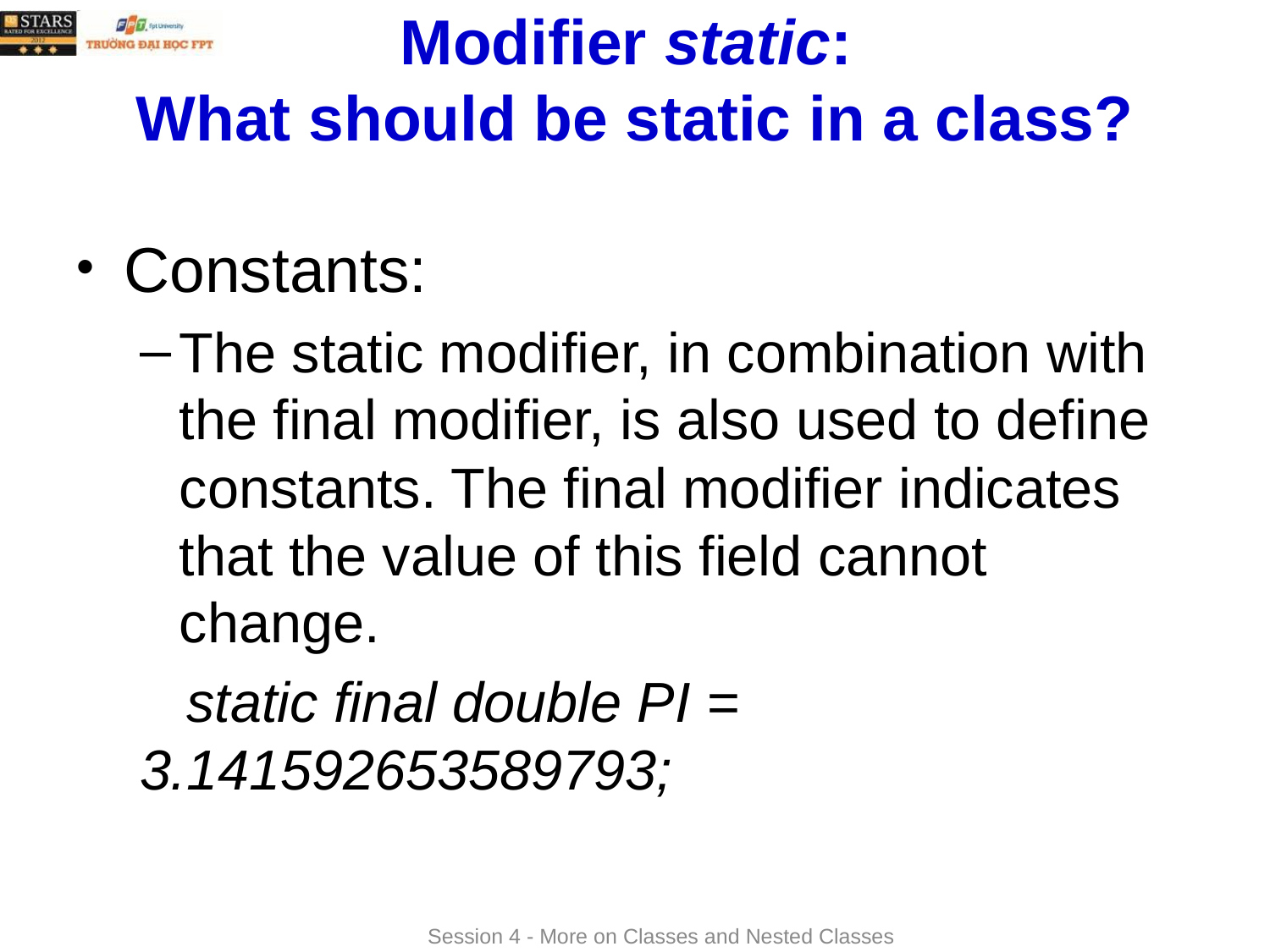

# Modifier static: What should be static in a class?
Constants:
The static modifier, in combination with the final modifier, is also used to define constants. The final modifier indicates that the value of this field cannot change.
   static final double PI = 3.141592653589793;
Session 4 - More on Classes and Nested Classes